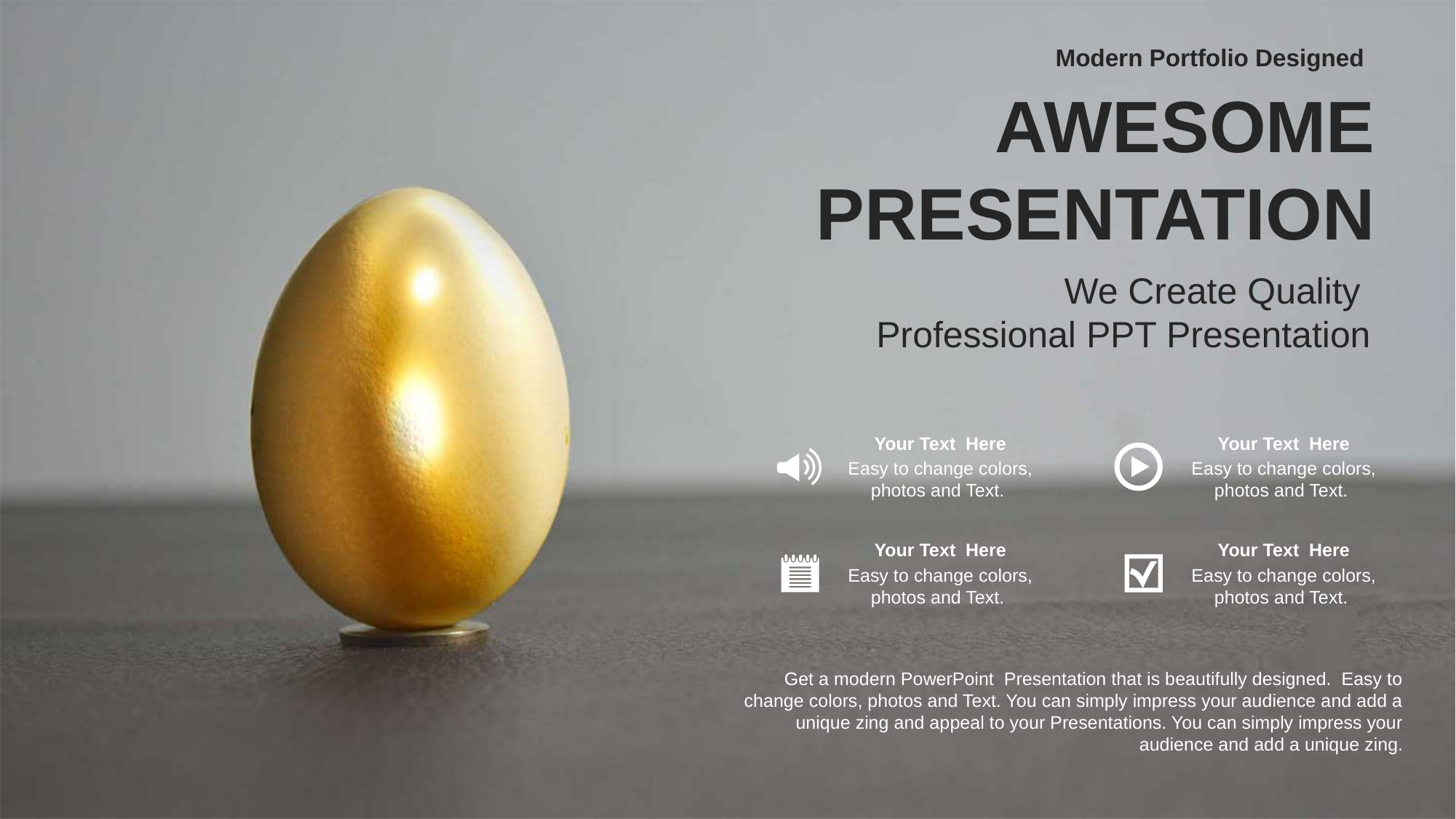

Modern Portfolio Designed
AWESOME
PRESENTATION
We Create Quality
Professional PPT Presentation
Your Text  Here
Easy to change colors, photos and Text.
Your Text  Here
Easy to change colors, photos and Text.

Your Text  Here
Easy to change colors, photos and Text.
Your Text  Here
Easy to change colors, photos and Text.

Get a modern PowerPoint  Presentation that is beautifully designed.  Easy to change colors, photos and Text. You can simply impress your audience and add a unique zing and appeal to your Presentations. You can simply impress your audience and add a unique zing.